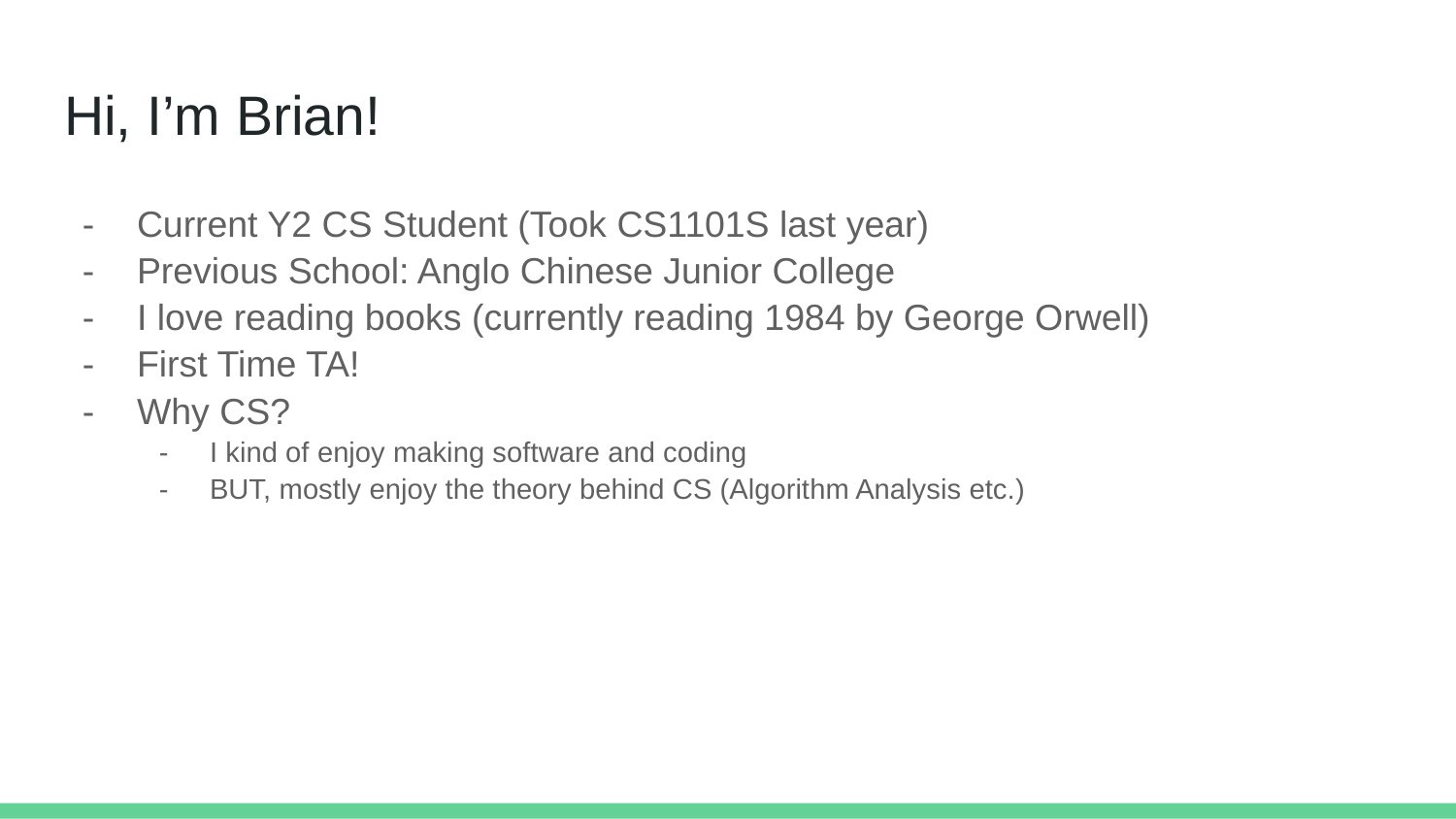

# Hi, I’m Brian!
Current Y2 CS Student (Took CS1101S last year)
Previous School: Anglo Chinese Junior College
I love reading books (currently reading 1984 by George Orwell)
First Time TA!
Why CS?
I kind of enjoy making software and coding
BUT, mostly enjoy the theory behind CS (Algorithm Analysis etc.)